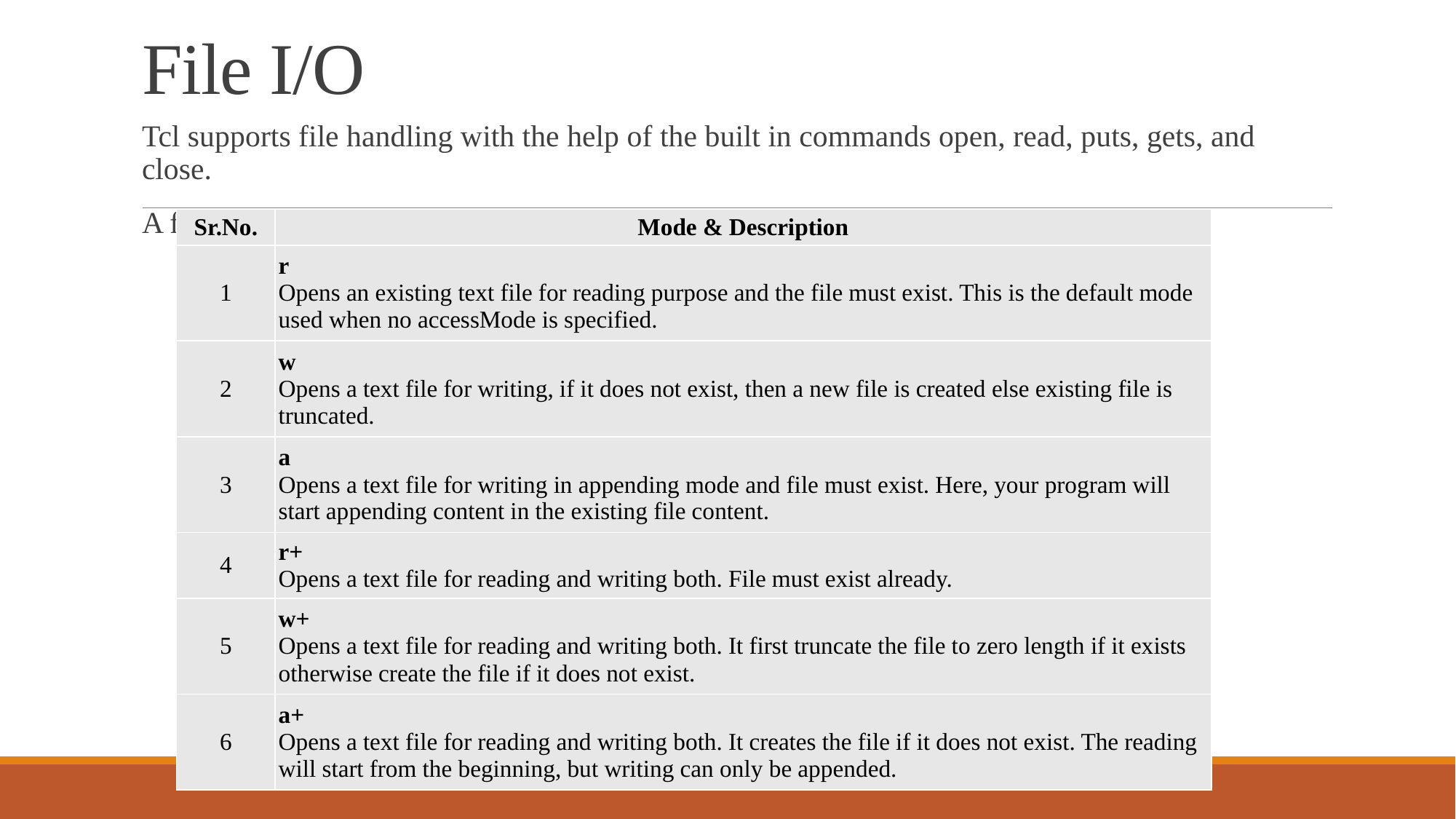

# File I/O
Tcl supports file handling with the help of the built in commands open, read, puts, gets, and close.
A file represents a sequence of bytes, does not matter if it is a text file or binary file.

| Sr.No. | Mode & Description |
| --- | --- |
| 1 | r Opens an existing text file for reading purpose and the file must exist. This is the default mode used when no accessMode is specified. |
| 2 | w Opens a text file for writing, if it does not exist, then a new file is created else existing file is truncated. |
| 3 | a Opens a text file for writing in appending mode and file must exist. Here, your program will start appending content in the existing file content. |
| 4 | r+ Opens a text file for reading and writing both. File must exist already. |
| 5 | w+ Opens a text file for reading and writing both. It first truncate the file to zero length if it exists otherwise create the file if it does not exist. |
| 6 | a+ Opens a text file for reading and writing both. It creates the file if it does not exist. The reading will start from the beginning, but writing can only be appended. |